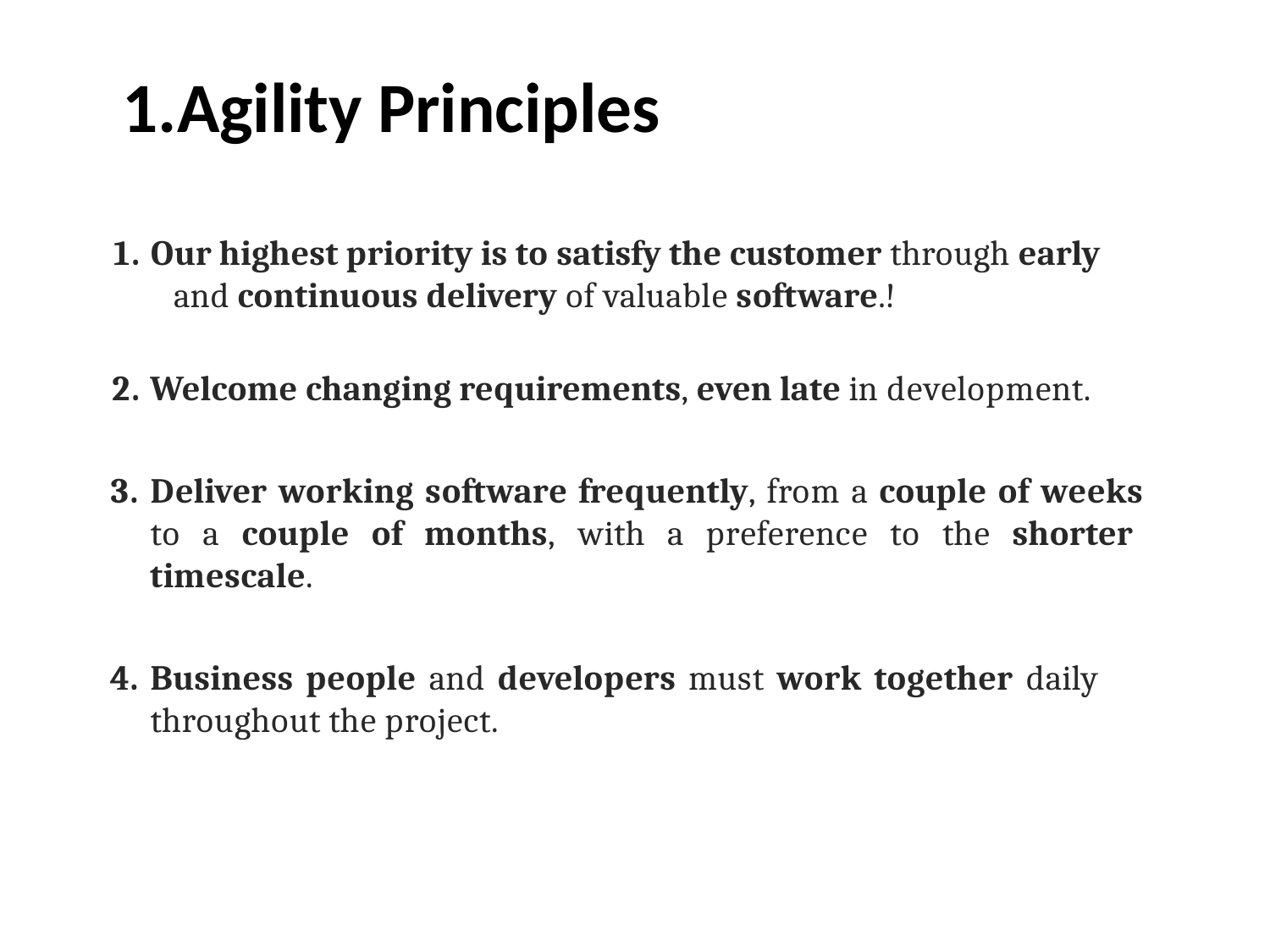

# 1.Agility Principles
Our highest priority is to satisfy the customer through early
and continuous delivery of valuable software.!

Welcome changing requirements, even late in development.

Deliver working software frequently, from a couple of weeks  to a couple of months, with a preference to the shorter  timescale.

Business people and developers must work together daily  throughout the project.